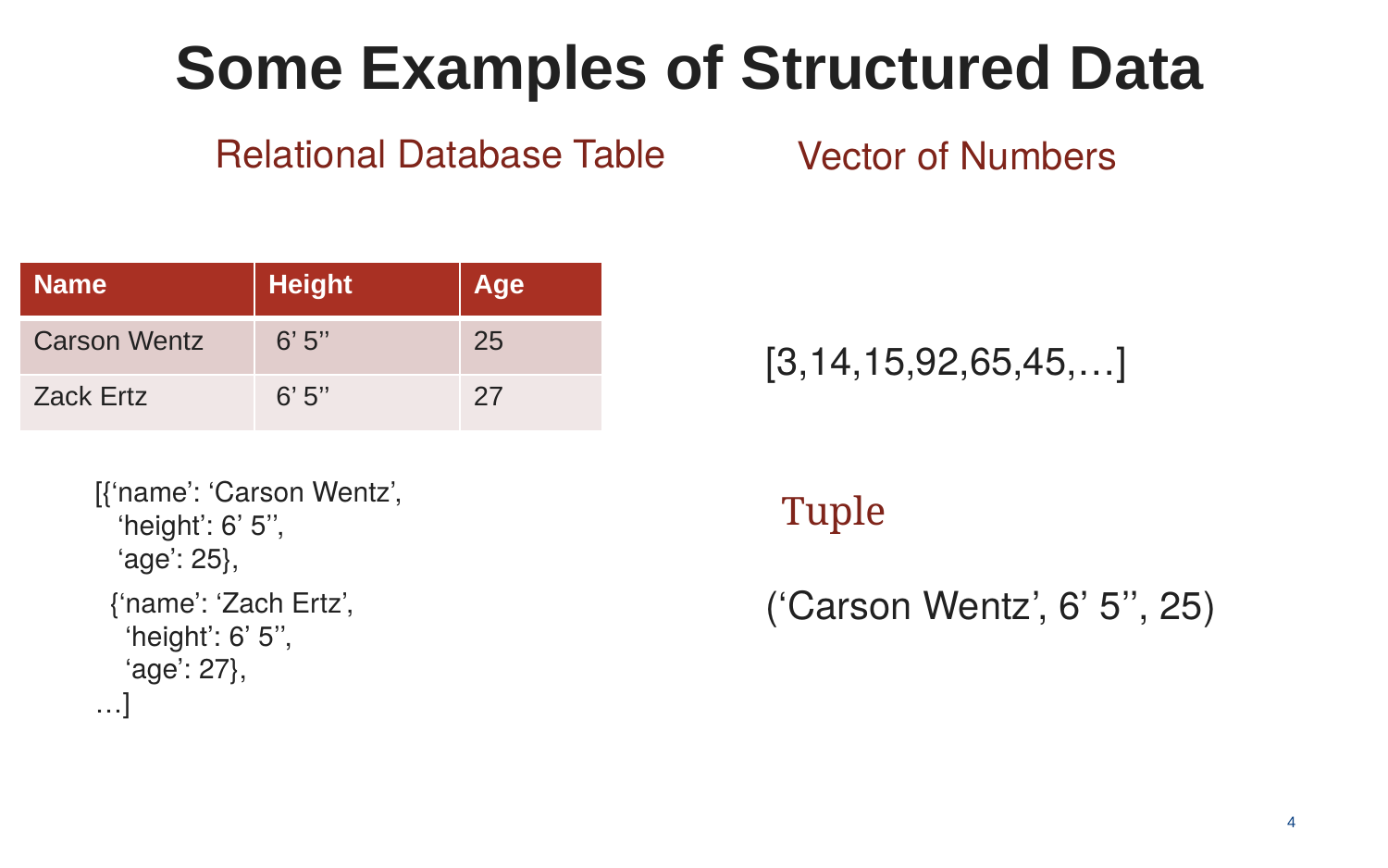

# Some Examples of Structured Data
Relational Database Table
Vector of Numbers
[3,14,15,92,65,45,…]

(‘Carson Wentz’, 6’ 5’’, 25)
| Name | Height | Age |
| --- | --- | --- |
| Carson Wentz | 6’ 5’’ | 25 |
| Zack Ertz | 6’ 5’’ | 27 |
[{‘name’: ‘Carson Wentz’,
   ‘height’: 6’ 5’’,
   ‘age’: 25},
  {‘name’: ‘Zach Ertz’,
    ‘height’: 6’ 5’’,
    ‘age’: 27},
…]
Tuple
4